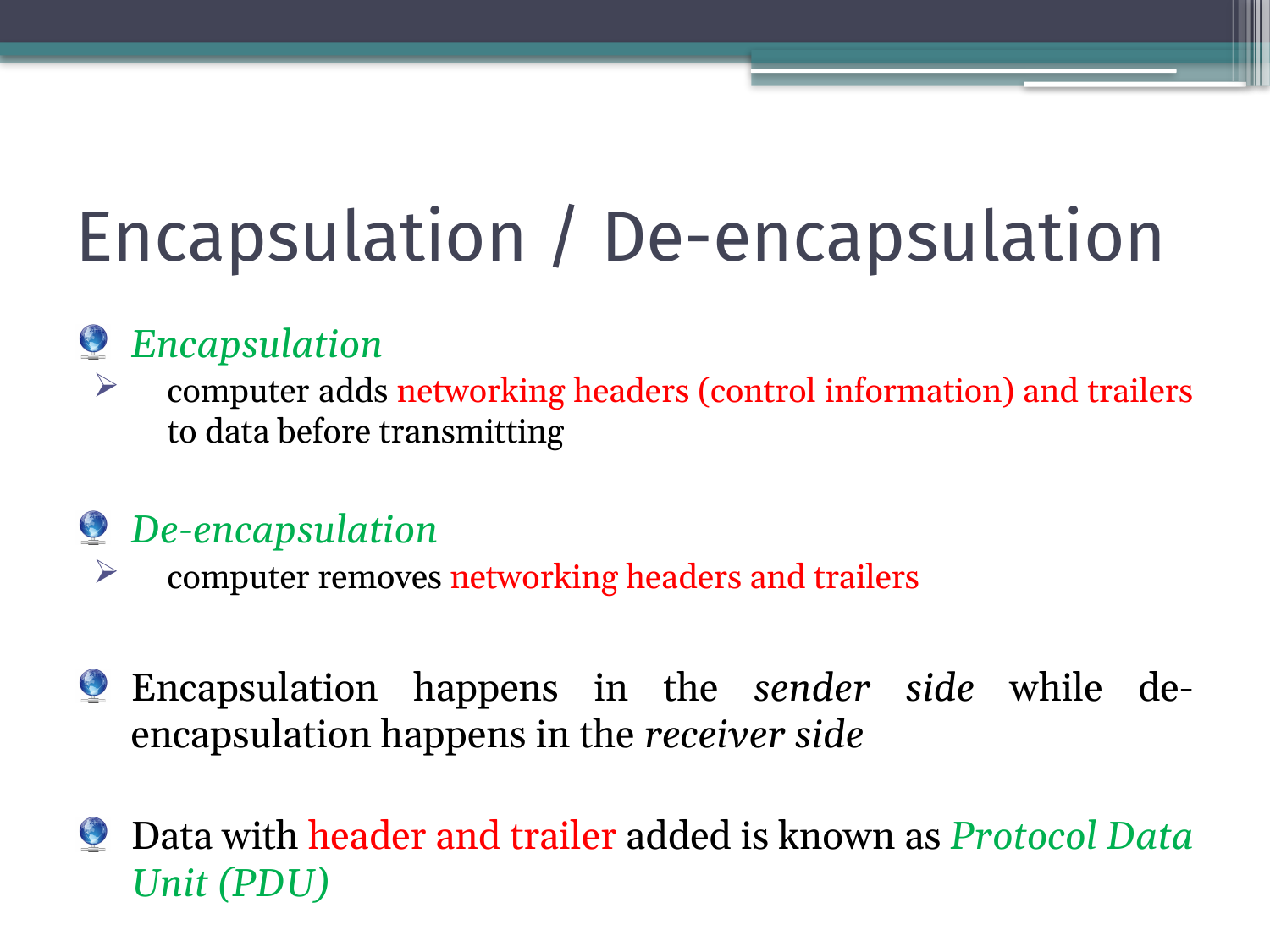

# Encapsulation / De-encapsulation
Encapsulation
computer adds networking headers (control information) and trailers to data before transmitting

De-encapsulation
computer removes networking headers and trailers

Encapsulation happens in the sender side while de-encapsulation happens in the receiver side

Data with header and trailer added is known as Protocol Data Unit (PDU)